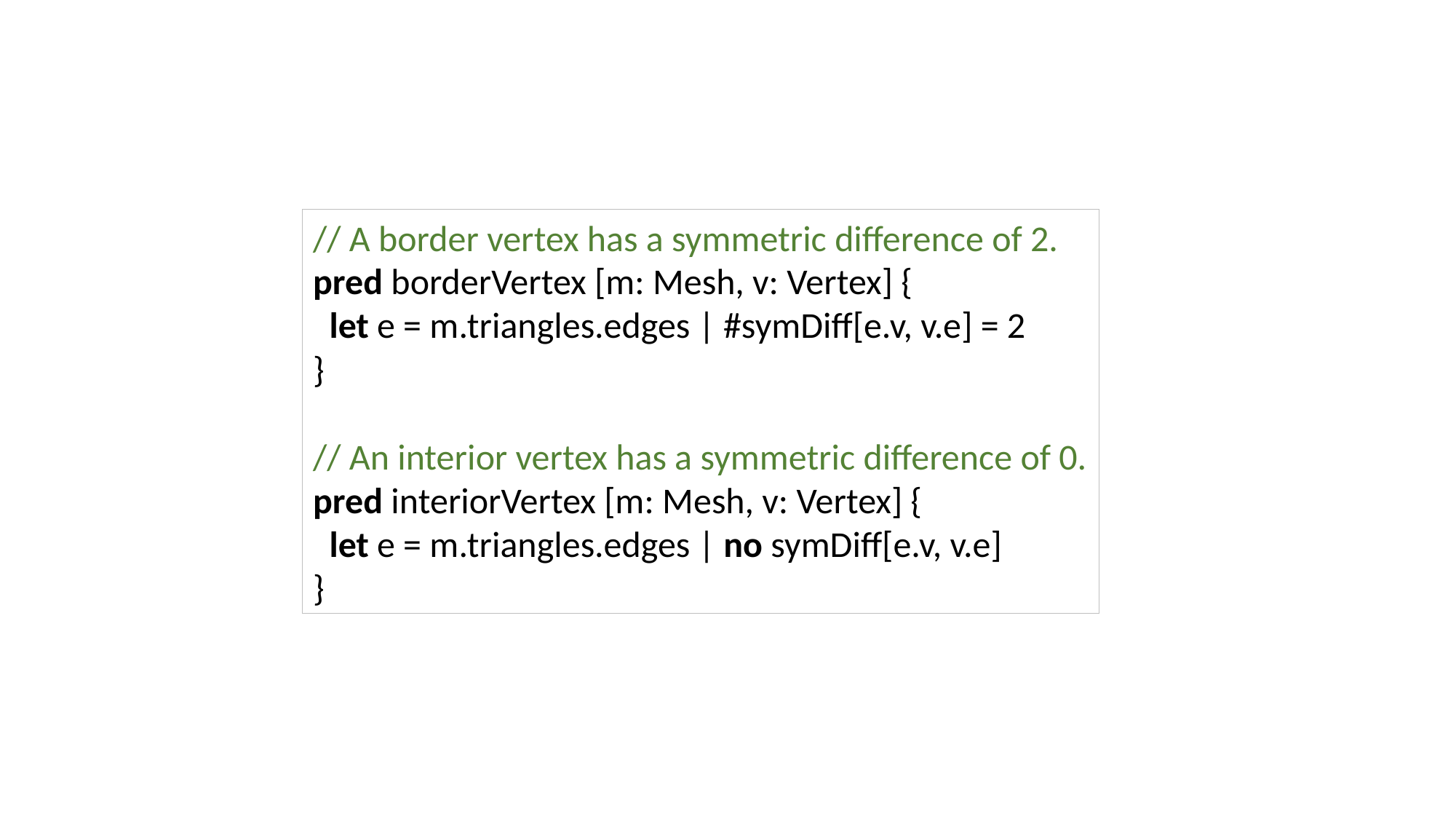

// A border vertex has a symmetric difference of 2.
pred borderVertex [m: Mesh, v: Vertex] {
  let e = m.triangles.edges | #symDiff[e.v, v.e] = 2
}

// An interior vertex has a symmetric difference of 0.
pred interiorVertex [m: Mesh, v: Vertex] {
  let e = m.triangles.edges | no symDiff[e.v, v.e]
}